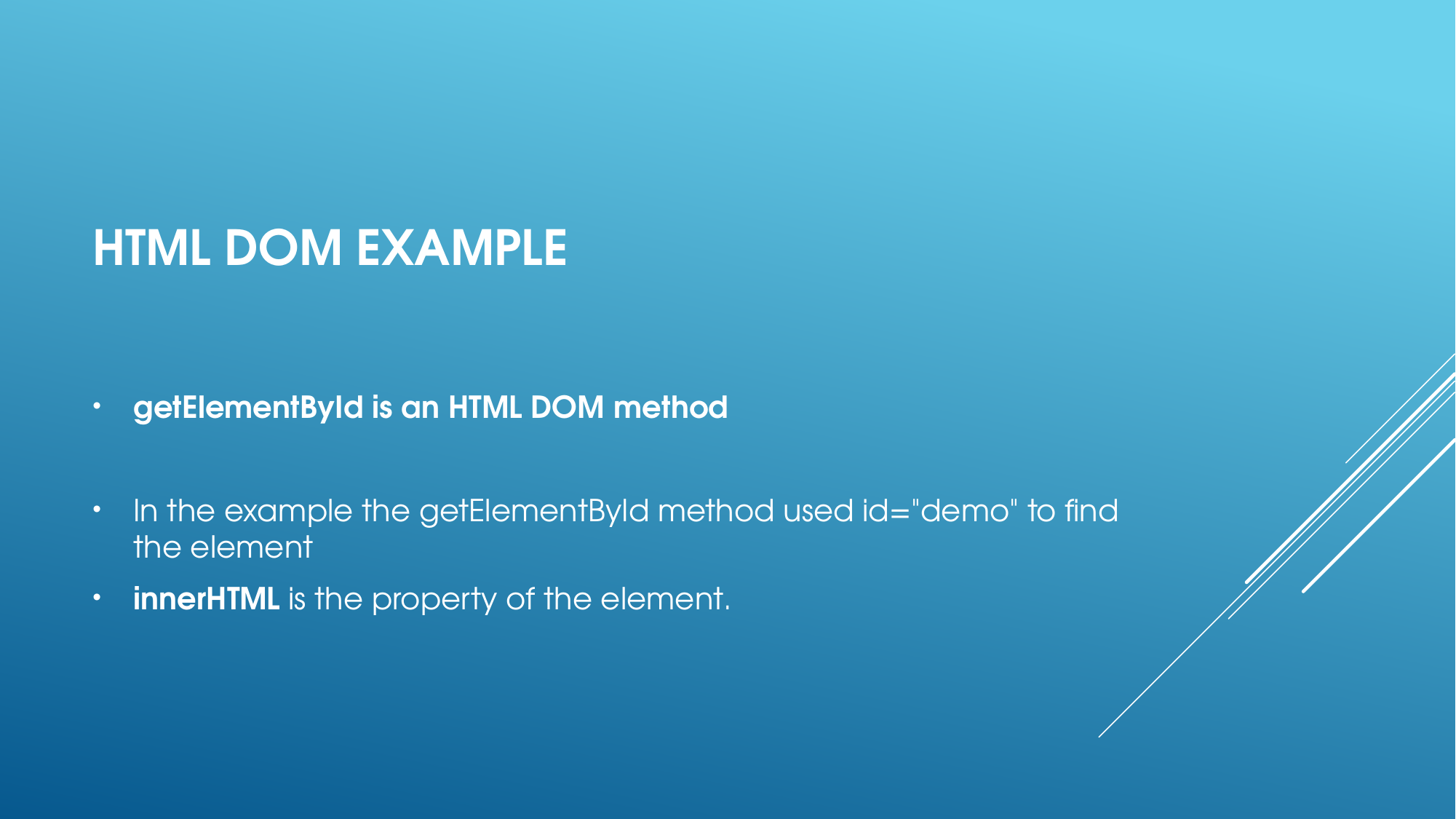

# Html dom example
getElementById is an HTML DOM method

In the example the getElementById method used id="demo" to find the element
innerHTML is the property of the element.